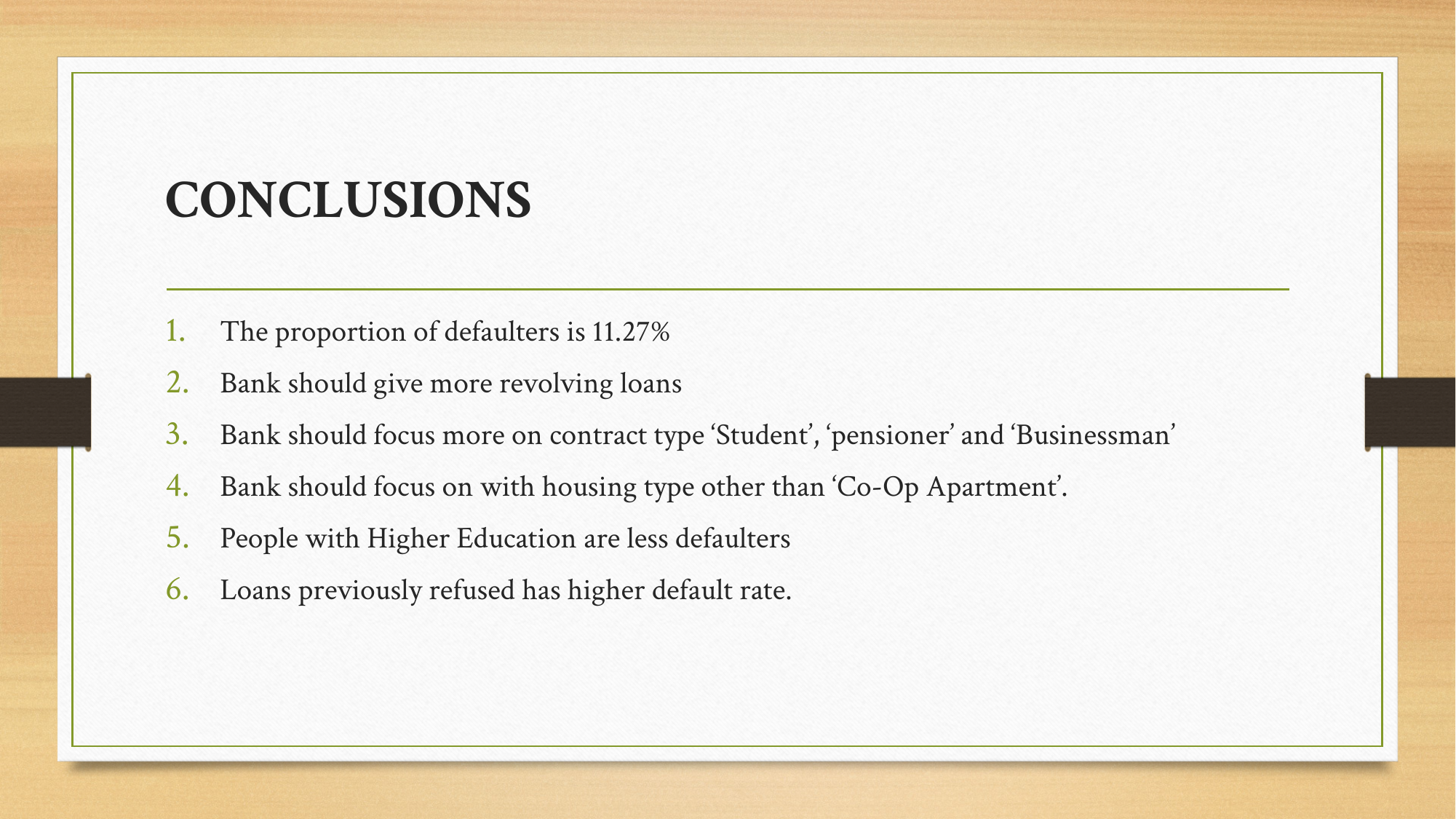

# CONCLUSIONS
The proportion of defaulters is 11.27%
Bank should give more revolving loans
Bank should focus more on contract type ‘Student’, ‘pensioner’ and ‘Businessman’
Bank should focus on with housing type other than ‘Co-Op Apartment’.
People with Higher Education are less defaulters
Loans previously refused has higher default rate.